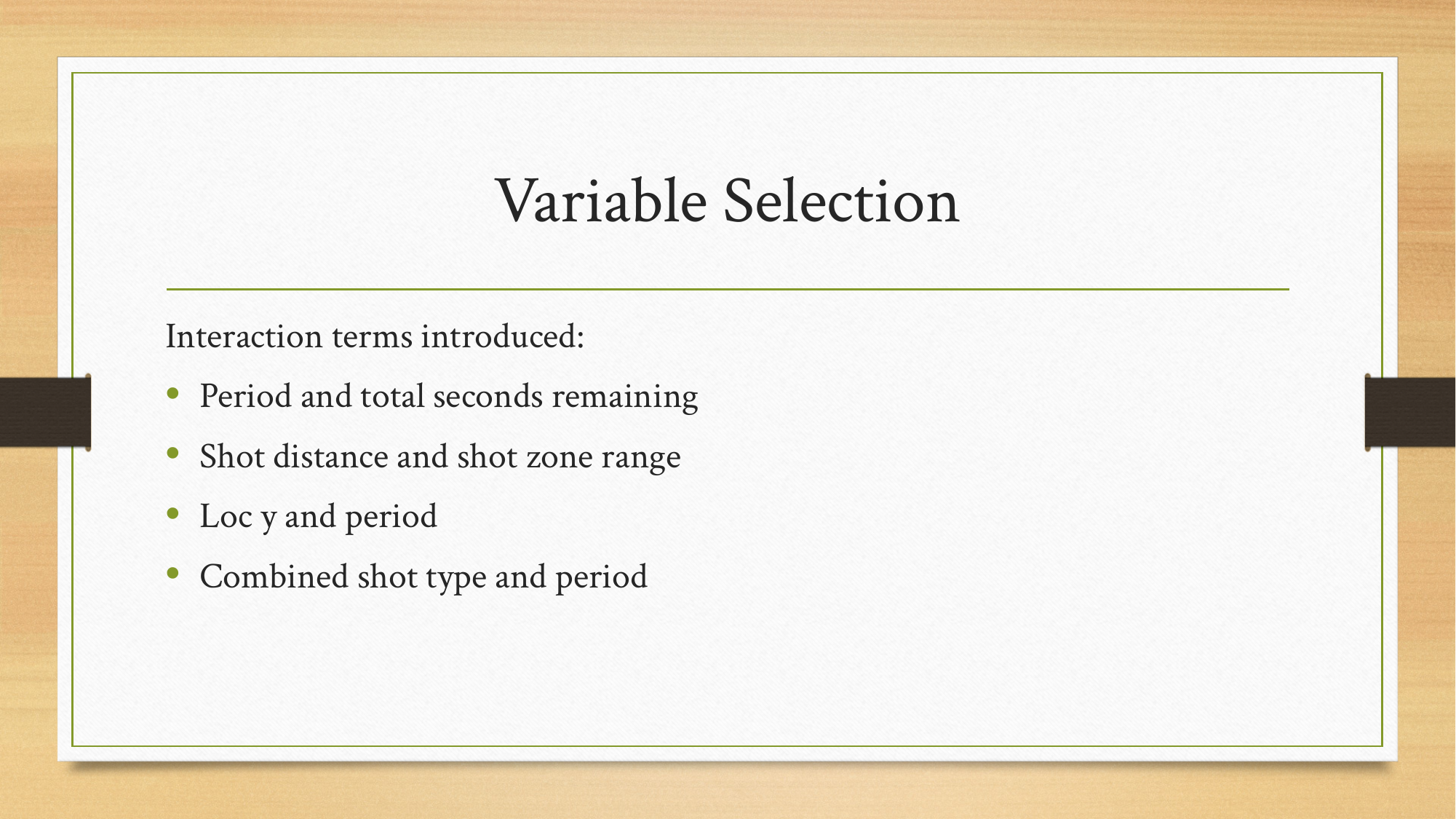

# Variable Selection
Interaction terms introduced:
Period and total seconds remaining
Shot distance and shot zone range
Loc y and period
Combined shot type and period